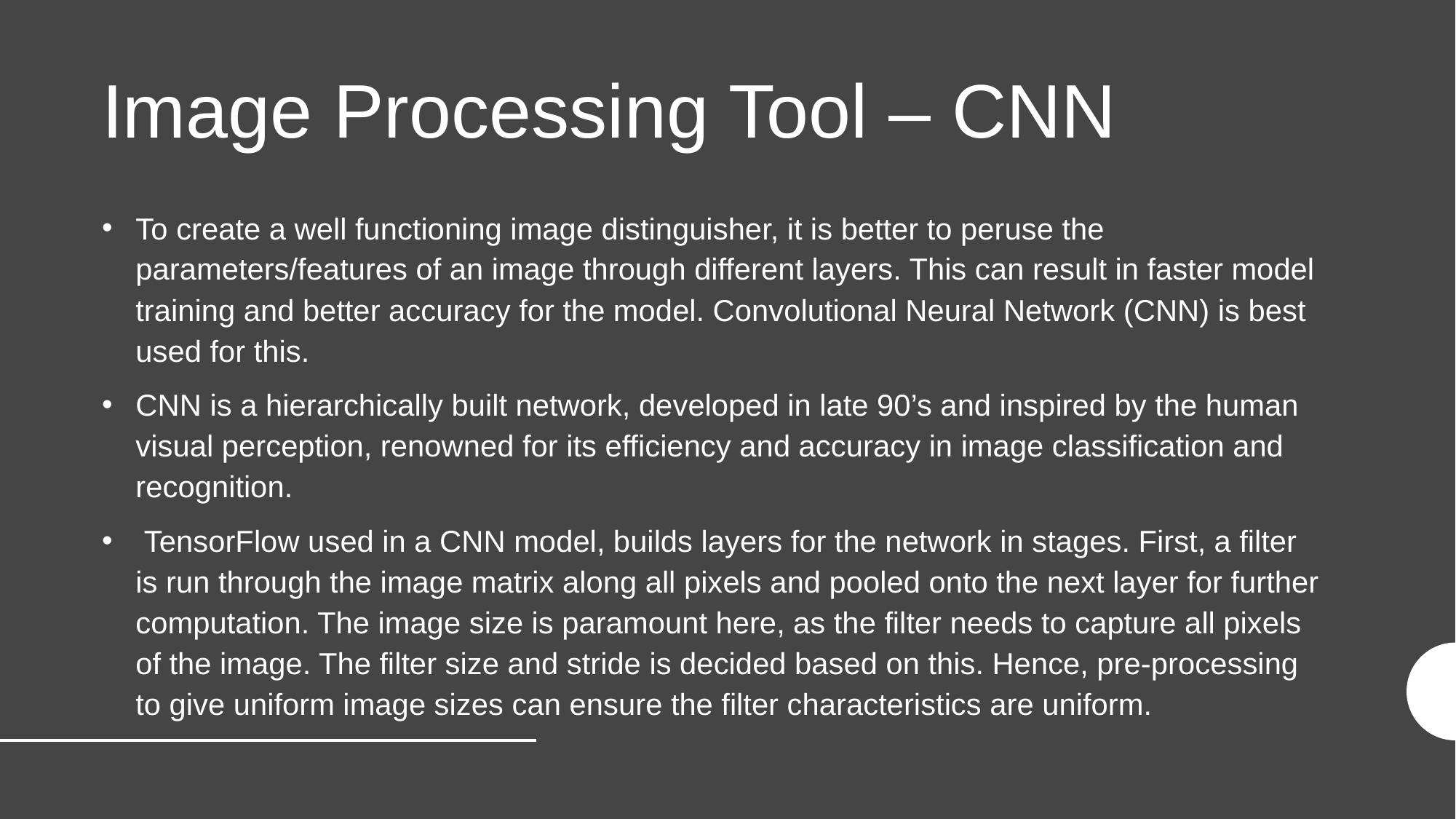

# Image Processing Tool – CNN
To create a well functioning image distinguisher, it is better to peruse the parameters/features of an image through different layers. This can result in faster model training and better accuracy for the model. Convolutional Neural Network (CNN) is best used for this.
CNN is a hierarchically built network, developed in late 90’s and inspired by the human visual perception, renowned for its efficiency and accuracy in image classification and recognition.
 TensorFlow used in a CNN model, builds layers for the network in stages. First, a filter is run through the image matrix along all pixels and pooled onto the next layer for further computation. The image size is paramount here, as the filter needs to capture all pixels of the image. The filter size and stride is decided based on this. Hence, pre-processing to give uniform image sizes can ensure the filter characteristics are uniform.